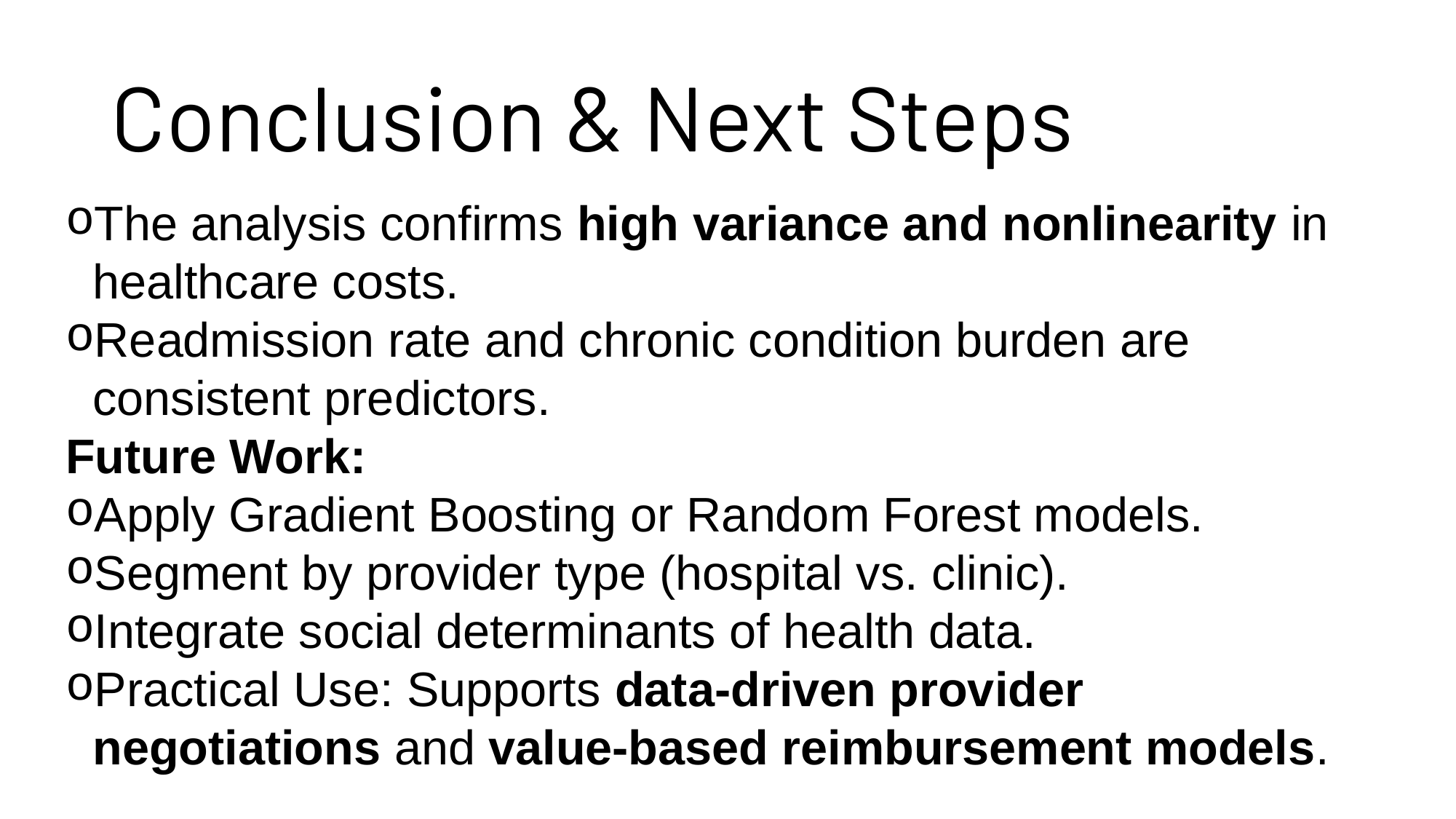

# Conclusion & Next Steps
The analysis confirms high variance and nonlinearity in healthcare costs.
Readmission rate and chronic condition burden are consistent predictors.
Future Work:
Apply Gradient Boosting or Random Forest models.
Segment by provider type (hospital vs. clinic).
Integrate social determinants of health data.
Practical Use: Supports data-driven provider negotiations and value-based reimbursement models.